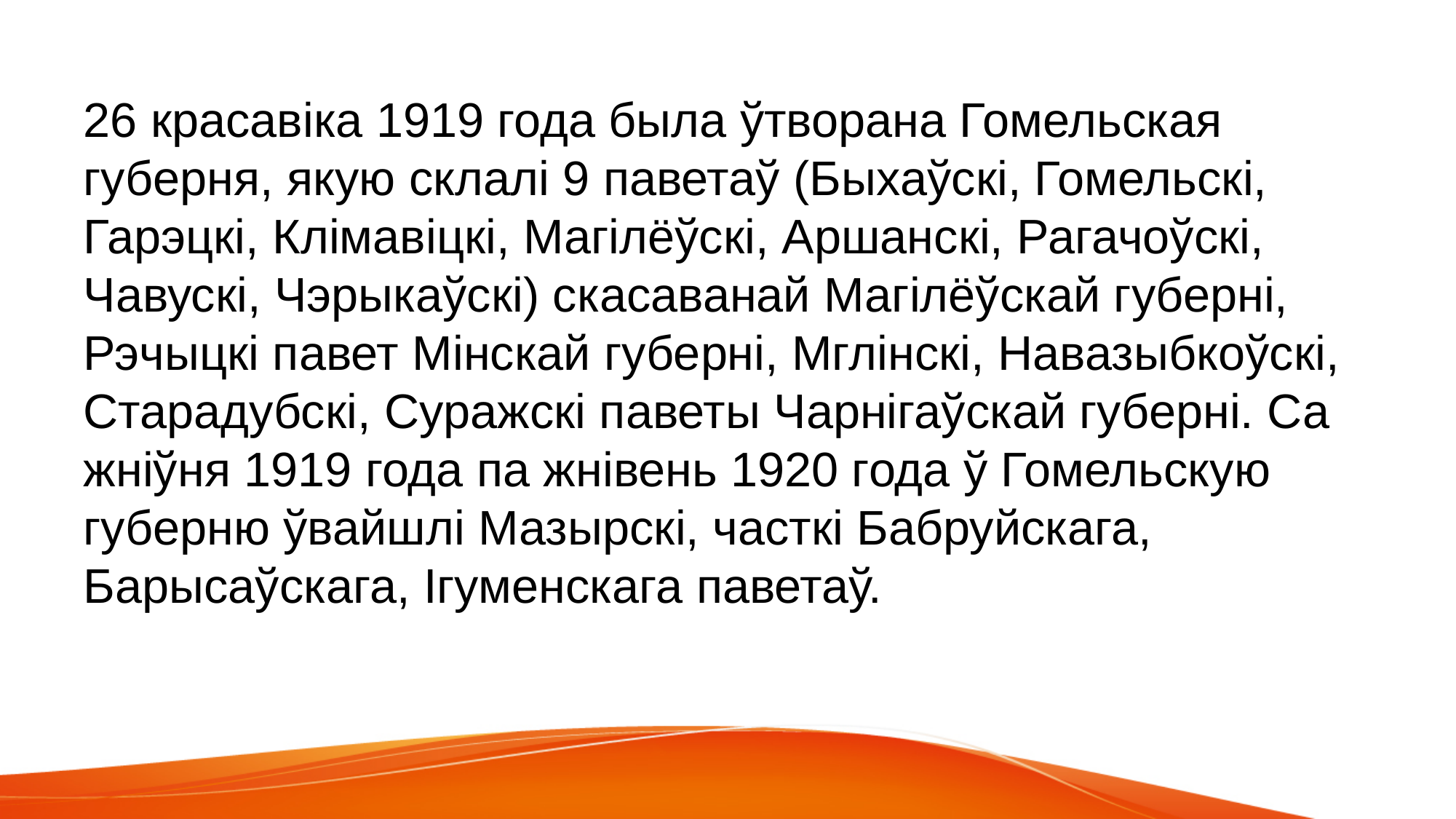

26 красавіка 1919 года была ўтворана Гомельская губерня, якую склалі 9 паветаў (Быхаўскі, Гомельскі, Гарэцкі, Клімавіцкі, Магілёўскі, Аршанскі, Рагачоўскі, Чавускі, Чэрыкаўскі) скасаванай Магілёўскай губерні, Рэчыцкі павет Мінскай губерні, Мглінскі, Навазыбкоўскі, Старадубскі, Суражскі паветы Чарнігаўскай губерні. Са жніўня 1919 года па жнівень 1920 года ў Гомельскую губерню ўвайшлі Мазырскі, часткі Бабруйскага, Барысаўскага, Ігуменскага паветаў.